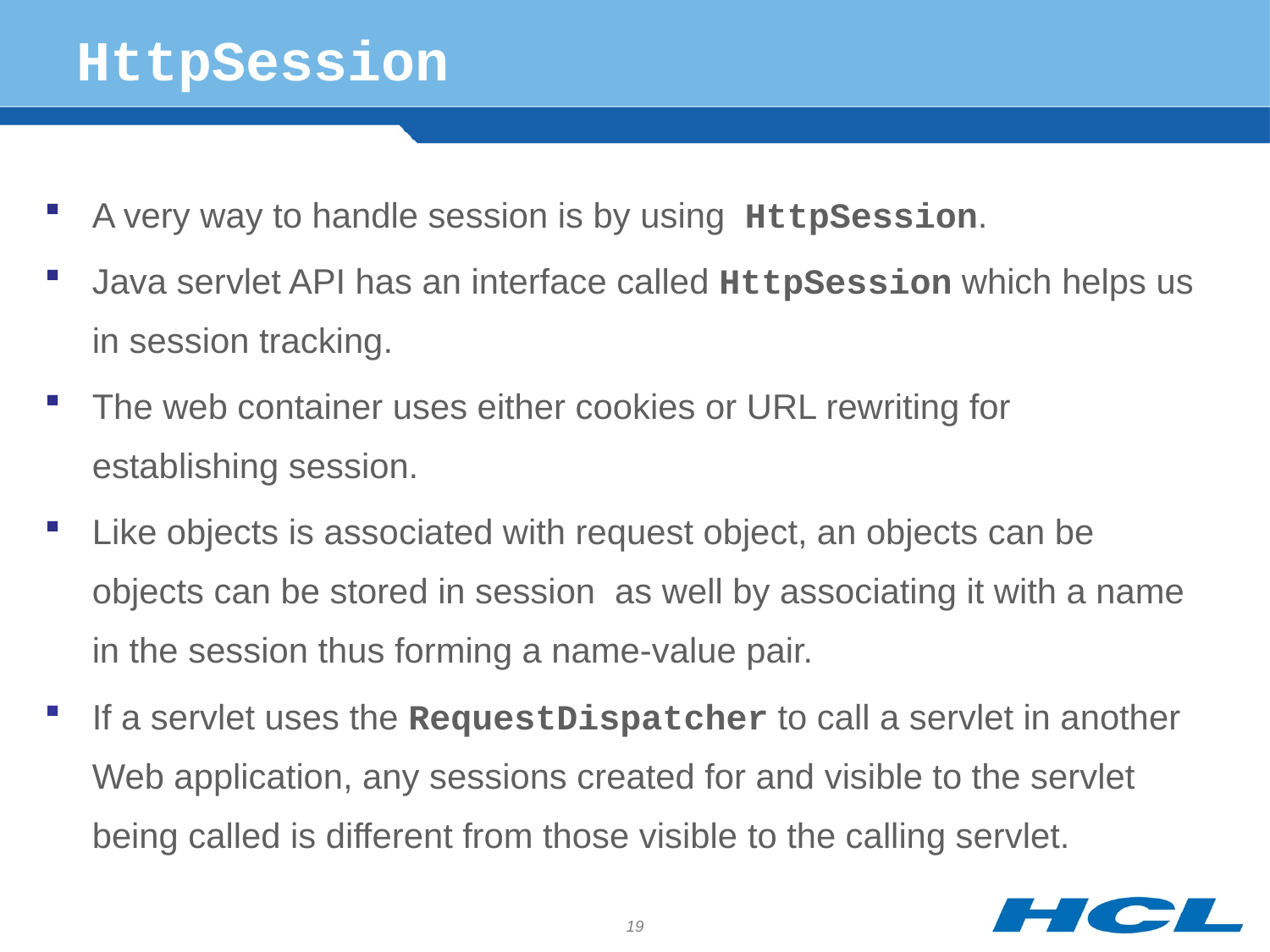

# HttpSession
A very way to handle session is by using  HttpSession.
Java servlet API has an interface called HttpSession which helps us in session tracking.
The web container uses either cookies or URL rewriting for establishing session.
Like objects is associated with request object, an objects can be objects can be stored in session  as well by associating it with a name in the session thus forming a name-value pair.
If a servlet uses the RequestDispatcher to call a servlet in another Web application, any sessions created for and visible to the servlet being called is different from those visible to the calling servlet.
19